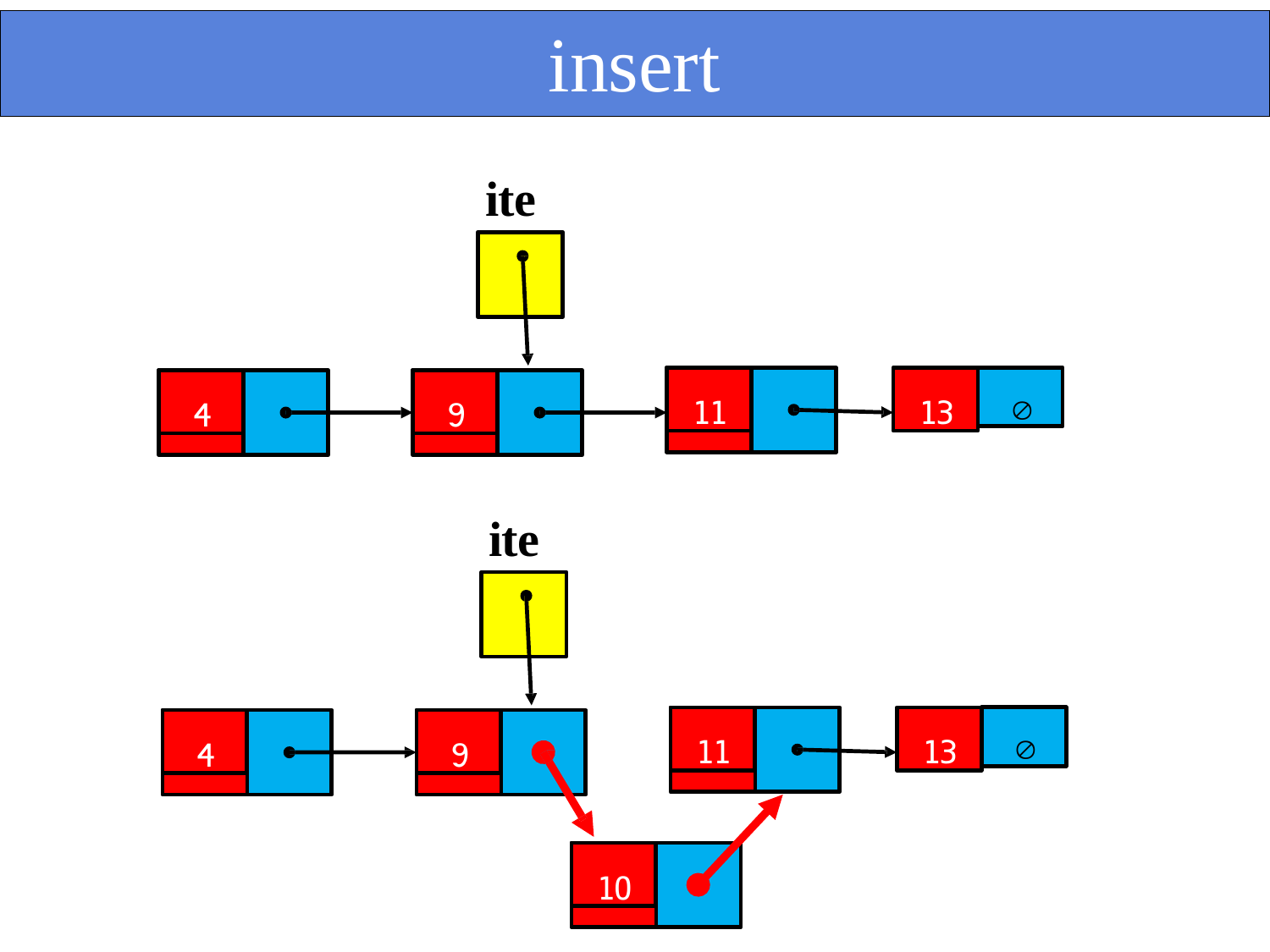

# insert
ite

11
13
∅

4
9
ite

11
13
∅

4
9
10